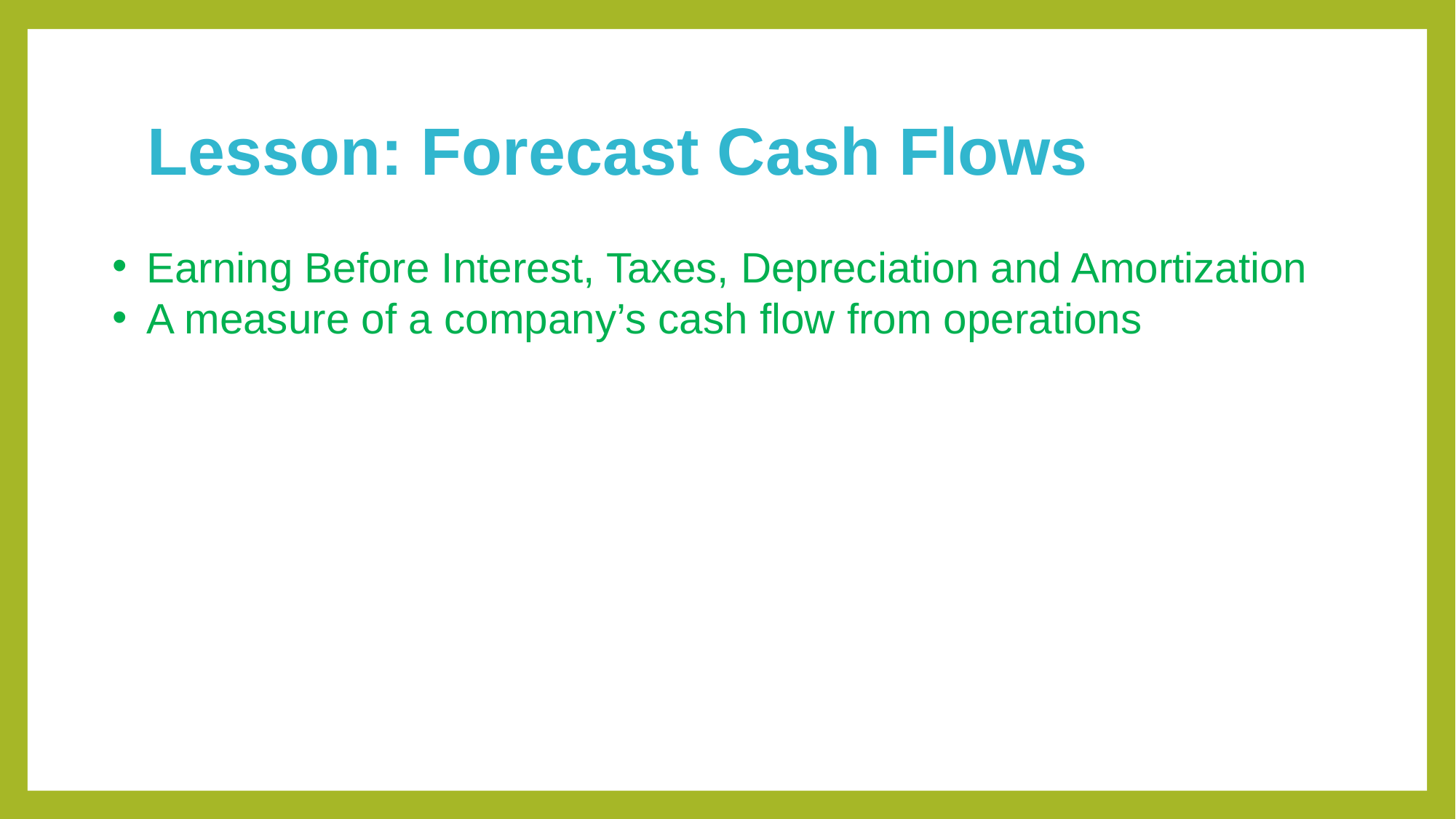

# Lesson: Forecast Cash Flows
Earning Before Interest, Taxes, Depreciation and Amortization
A measure of a company’s cash flow from operations